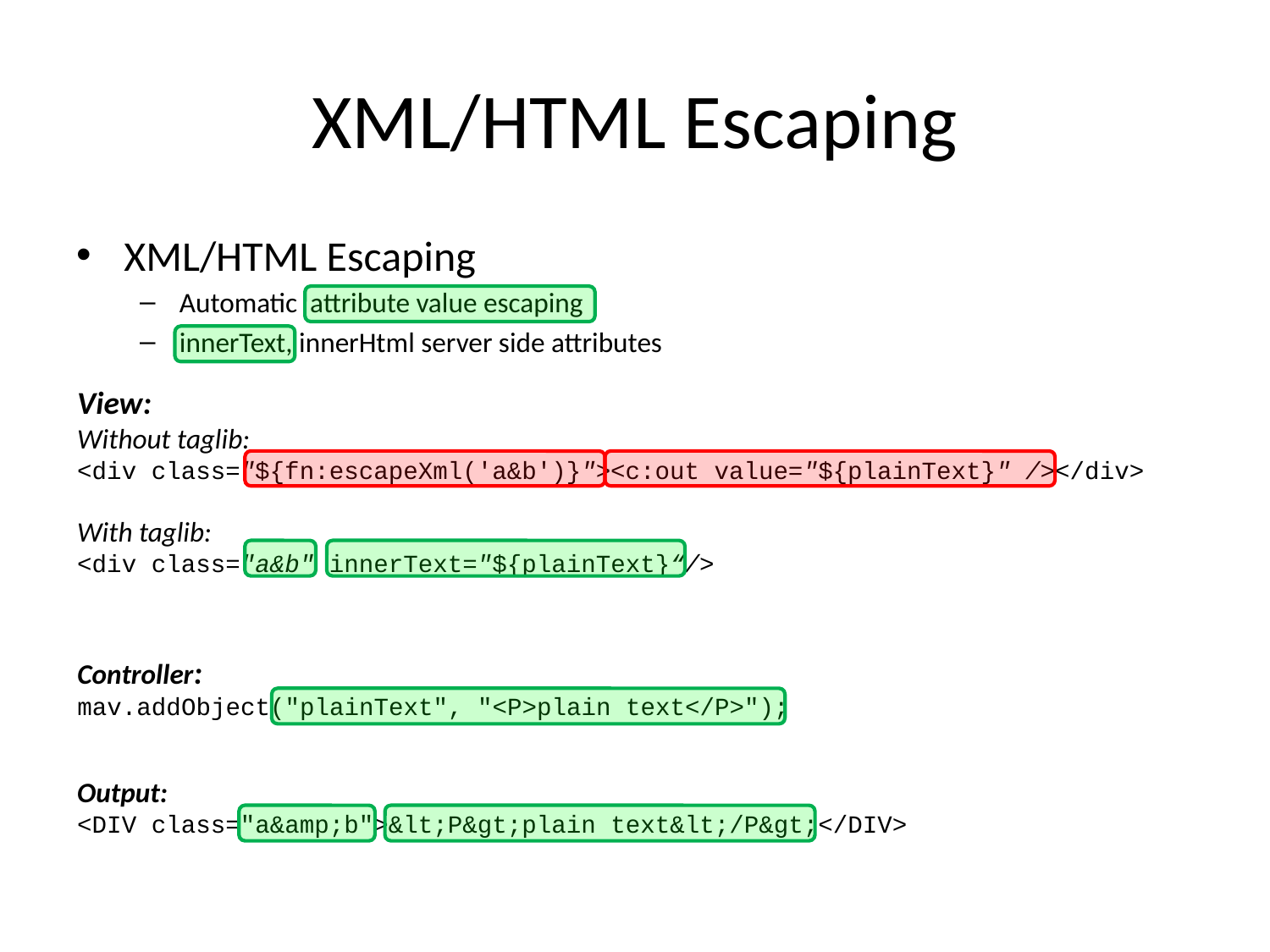

# XML/HTML Escaping
XML/HTML Escaping
Automatic  attribute value escaping
innerText, innerHtml server side attributes

View:
Without taglib:
<div class="${fn:escapeXml('a&b')}"><c:out value="${plainText}" /></div>

With taglib:
<div class="a&b" innerText="${plainText}“/>

Controller:
mav.addObject("plainText", "<P>plain text</P>");

Output:
<DIV class="a&amp;b">&lt;P&gt;plain text&lt;/P&gt;</DIV>